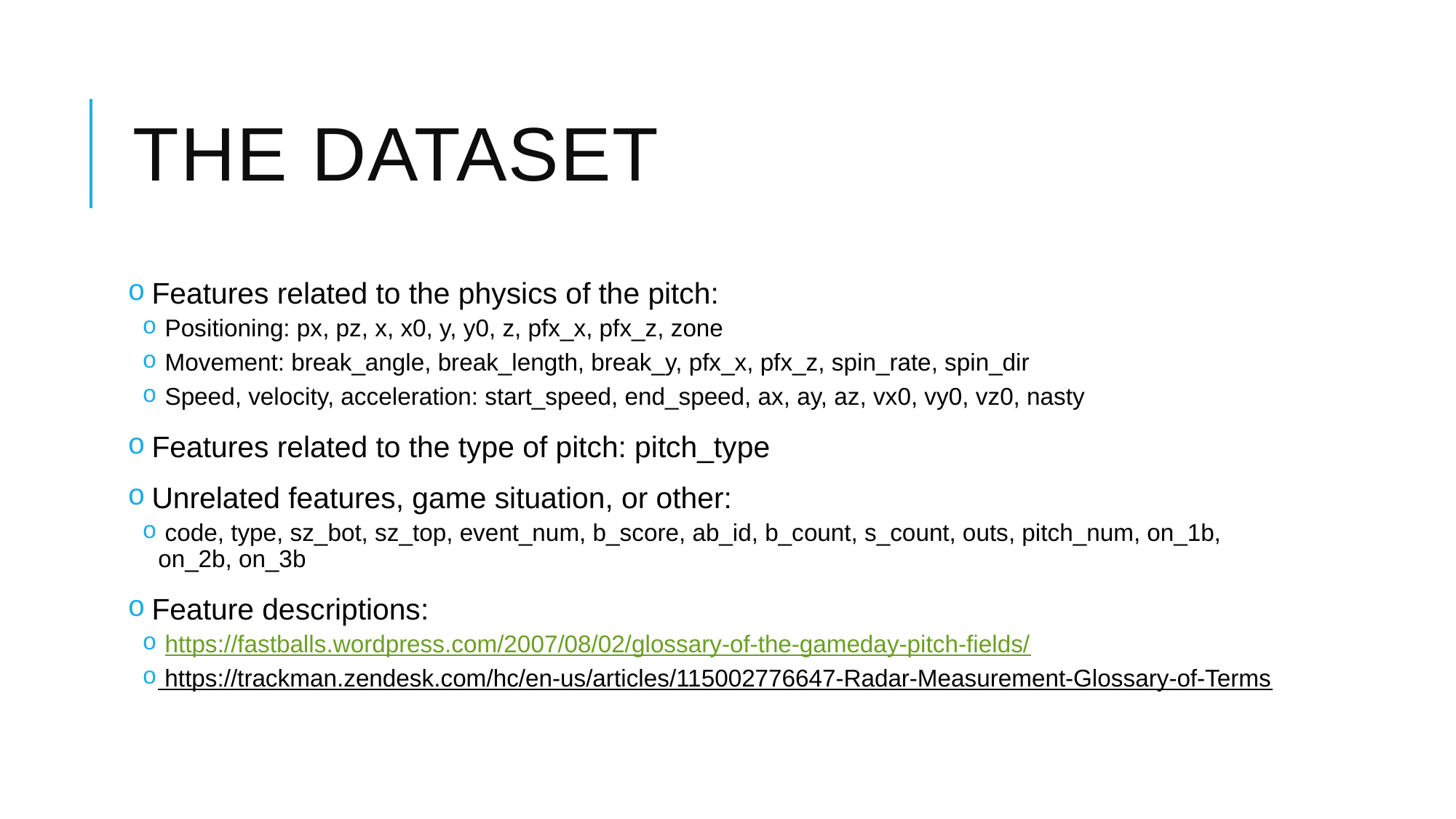

# The Dataset
 Features related to the physics of the pitch:
 Positioning: px, pz, x, x0, y, y0, z, pfx_x, pfx_z, zone
 Movement: break_angle, break_length, break_y, pfx_x, pfx_z, spin_rate, spin_dir
 Speed, velocity, acceleration: start_speed, end_speed, ax, ay, az, vx0, vy0, vz0, nasty
 Features related to the type of pitch: pitch_type
 Unrelated features, game situation, or other:
 code, type, sz_bot, sz_top, event_num, b_score, ab_id, b_count, s_count, outs, pitch_num, on_1b, on_2b, on_3b
 Feature descriptions:
 https://fastballs.wordpress.com/2007/08/02/glossary-of-the-gameday-pitch-fields/
 https://trackman.zendesk.com/hc/en-us/articles/115002776647-Radar-Measurement-Glossary-of-Terms